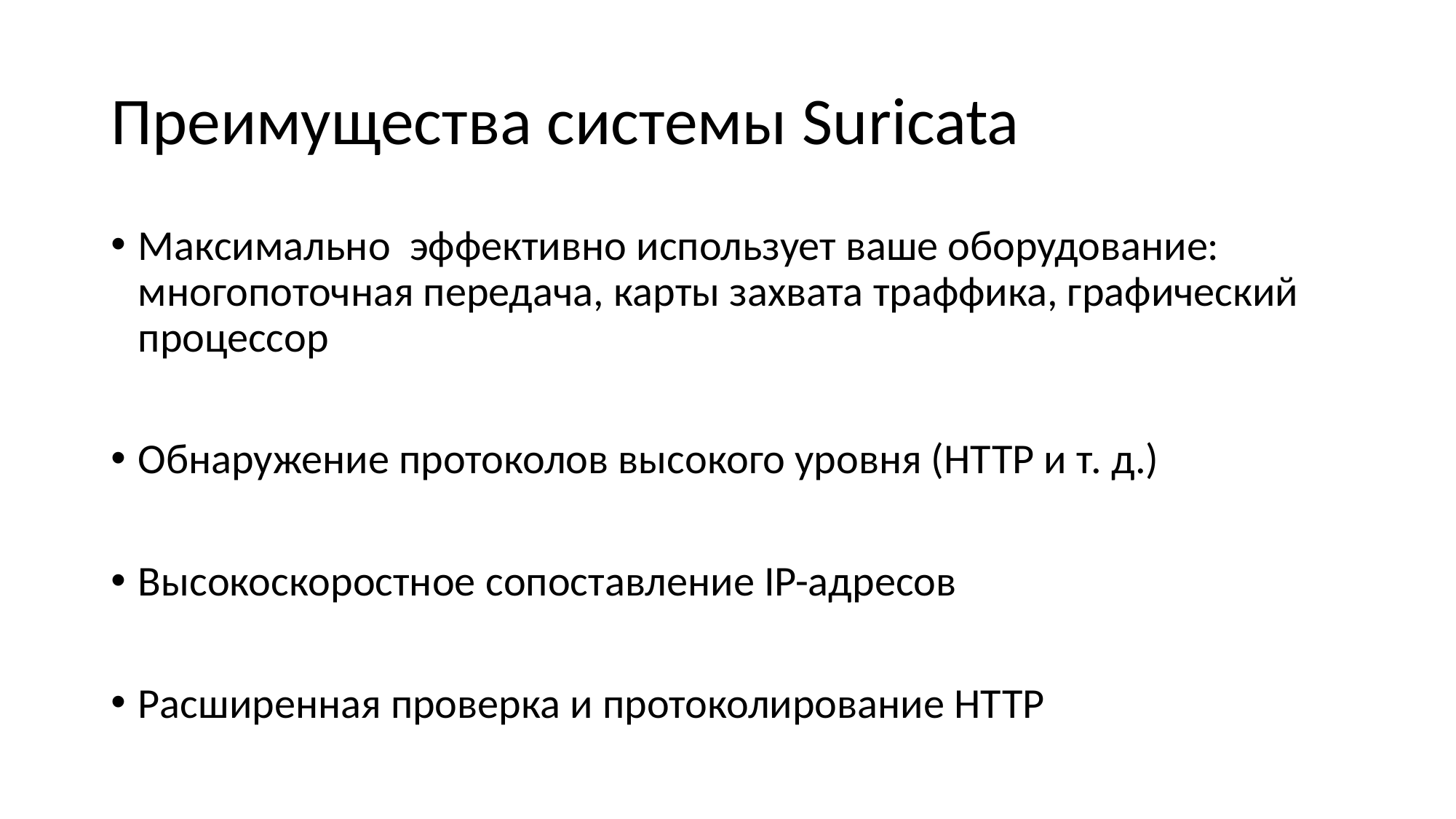

# Преимущества системы Suricata
Максимально  эффективно использует ваше оборудование: многопоточная передача, карты захвата траффика, графический процессор

Обнаружение протоколов высокого уровня (HTTP и т. д.)

Высокоскоростное сопоставление IP-адресов

Расширенная проверка и протоколирование HTTP